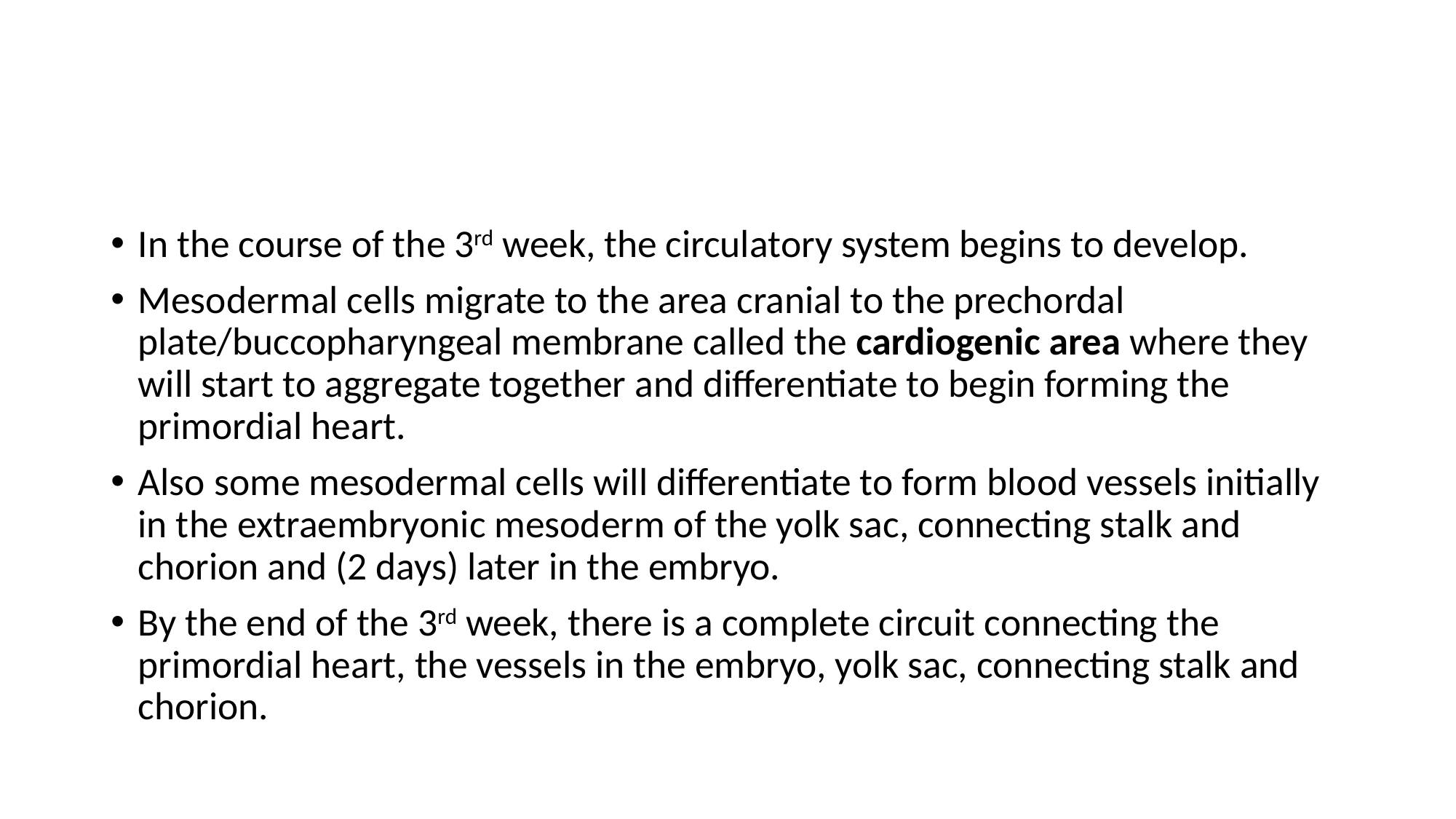

In the course of the 3rd week, the circulatory system begins to develop.
Mesodermal cells migrate to the area cranial to the prechordal plate/buccopharyngeal membrane called the cardiogenic area where they will start to aggregate together and differentiate to begin forming the primordial heart.
Also some mesodermal cells will differentiate to form blood vessels initially in the extraembryonic mesoderm of the yolk sac, connecting stalk and chorion and (2 days) later in the embryo.
By the end of the 3rd week, there is a complete circuit connecting the primordial heart, the vessels in the embryo, yolk sac, connecting stalk and chorion.